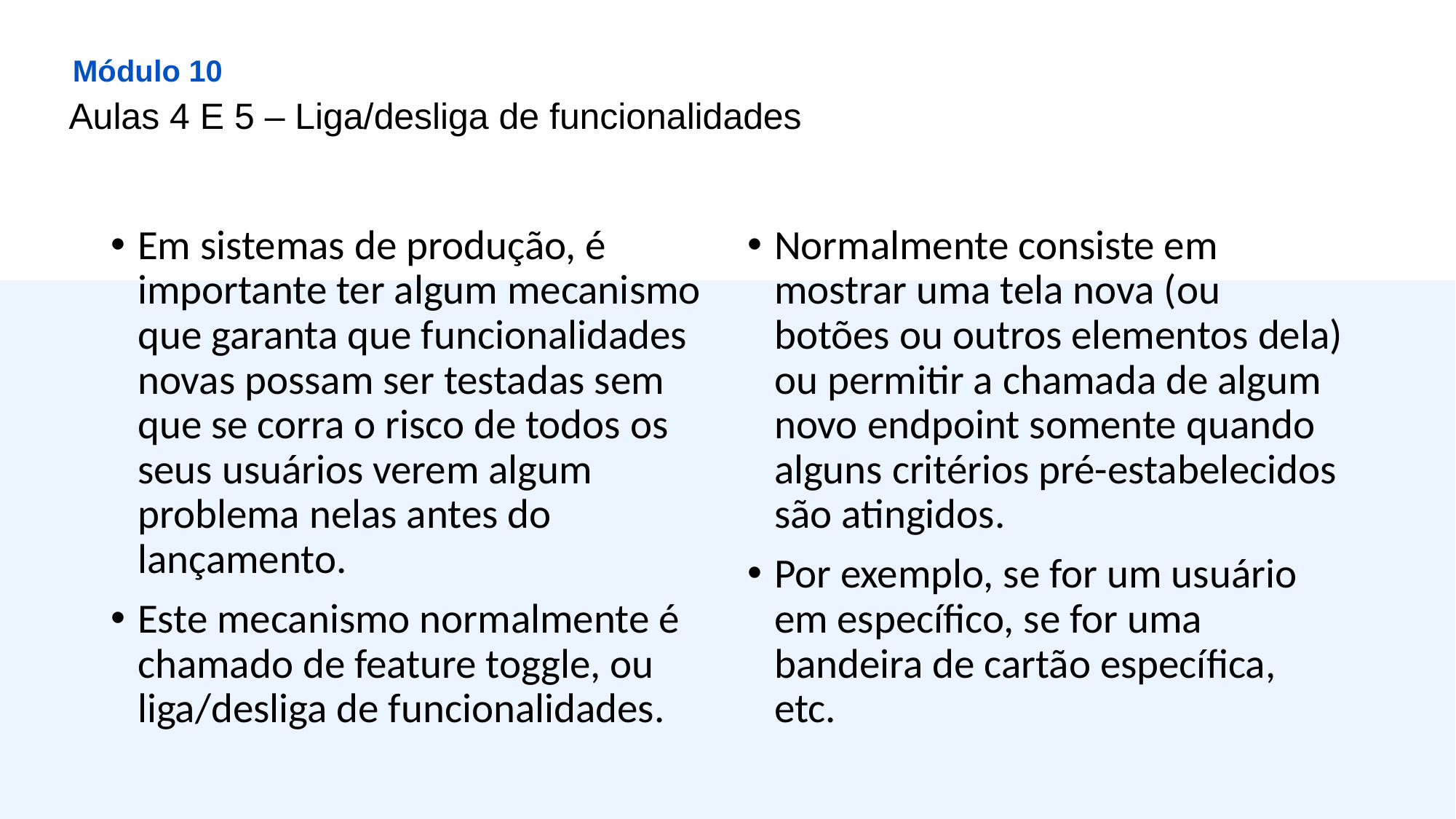

Módulo 10
Aulas 4 E 5 – Liga/desliga de funcionalidades
Em sistemas de produção, é importante ter algum mecanismo que garanta que funcionalidades novas possam ser testadas sem que se corra o risco de todos os seus usuários verem algum problema nelas antes do lançamento.
Este mecanismo normalmente é chamado de feature toggle, ou liga/desliga de funcionalidades.

Normalmente consiste em mostrar uma tela nova (ou botões ou outros elementos dela) ou permitir a chamada de algum novo endpoint somente quando alguns critérios pré-estabelecidos são atingidos.
Por exemplo, se for um usuário em específico, se for uma bandeira de cartão específica, etc.